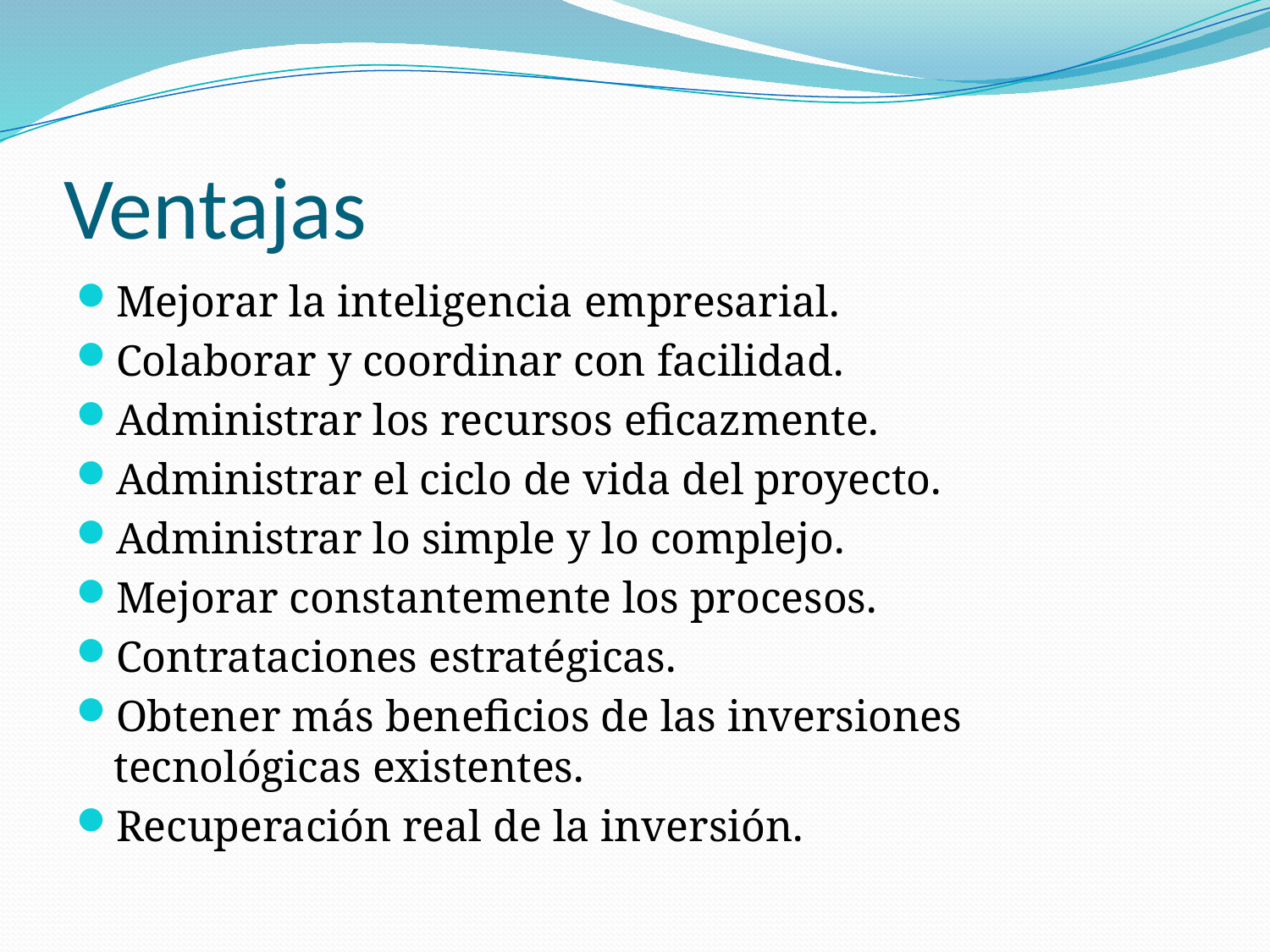

# Ventajas
Mejorar la inteligencia empresarial.
Colaborar y coordinar con facilidad.
Administrar los recursos eficazmente.
Administrar el ciclo de vida del proyecto.
Administrar lo simple y lo complejo.
Mejorar constantemente los procesos.
Contrataciones estratégicas.
Obtener más beneficios de las inversiones tecnológicas existentes.
Recuperación real de la inversión.